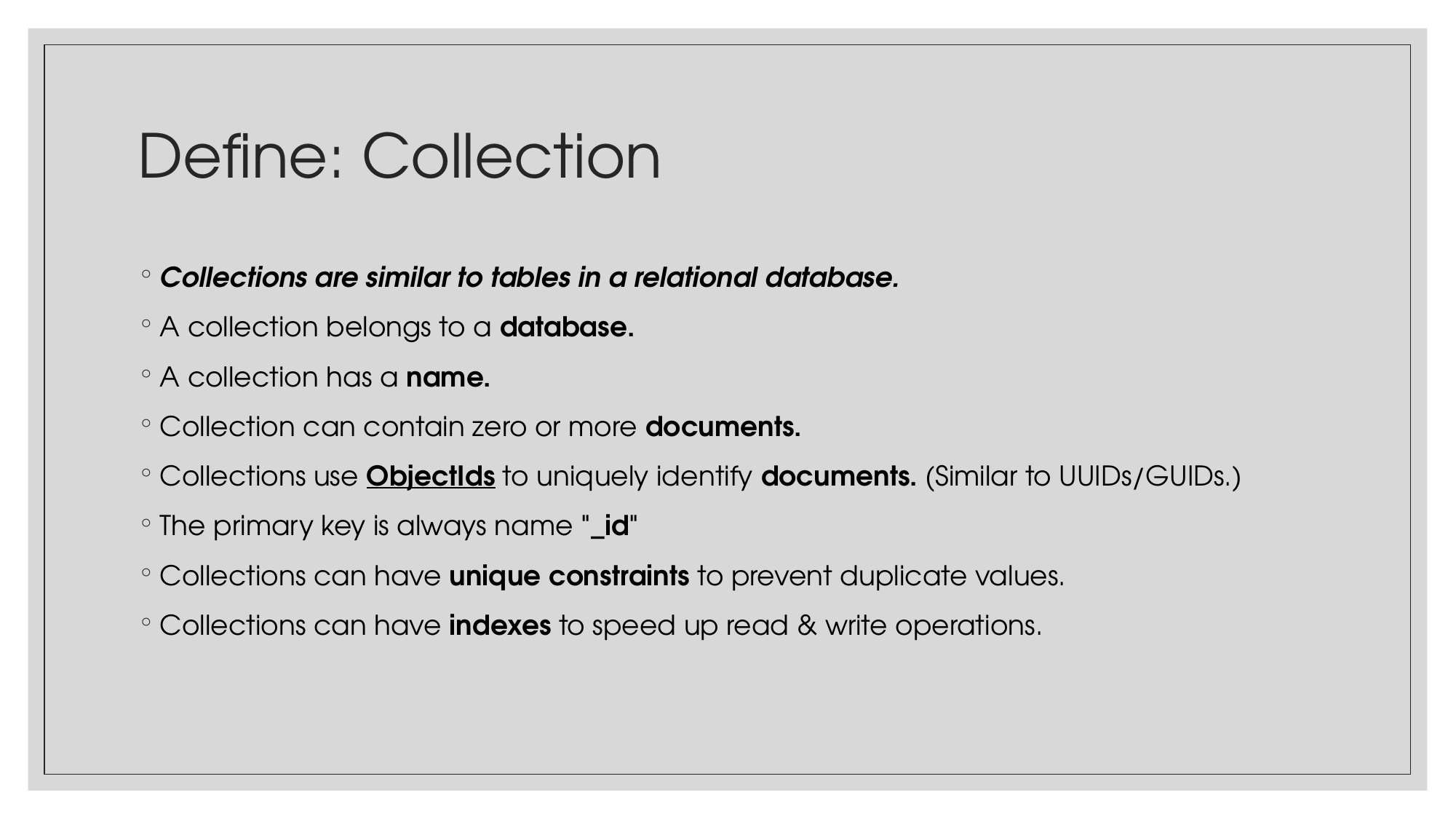

# Define: Collection
Collections are similar to tables in a relational database.
A collection belongs to a database.
A collection has a name.
Collection can contain zero or more documents.
Collections use ObjectIds to uniquely identify documents. (Similar to UUIDs/GUIDs.)
The primary key is always name "_id"
Collections can have unique constraints to prevent duplicate values.
Collections can have indexes to speed up read & write operations.